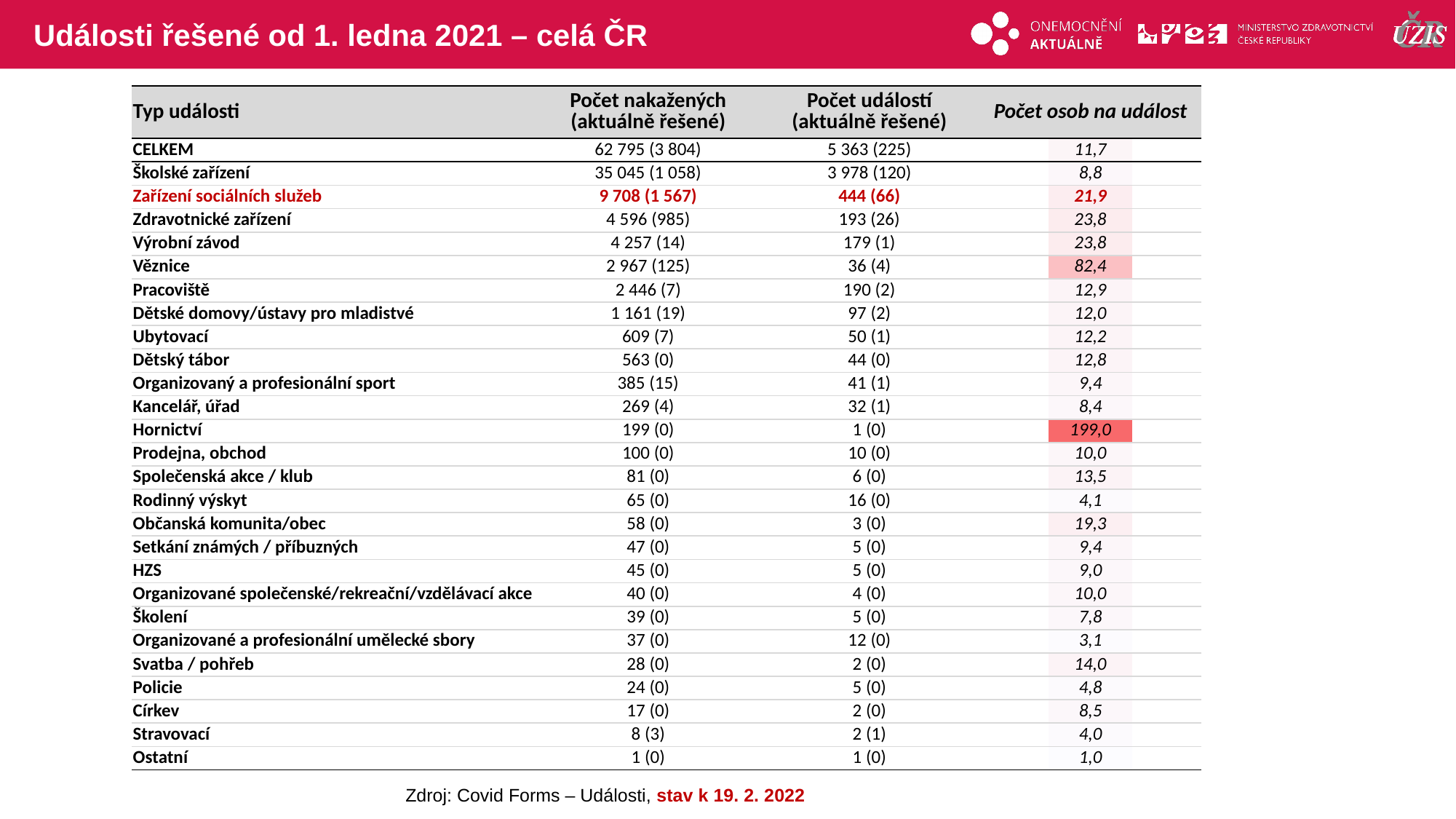

# Události řešené od 1. ledna 2021 – celá ČR
| Typ události | Počet nakažených (aktuálně řešené) | Počet událostí (aktuálně řešené) | Počet osob na událost |
| --- | --- | --- | --- |
| CELKEM | 62 795 (3 804) | 5 363 (225) | 11,7 |
| Školské zařízení | 35 045 (1 058) | 3 978 (120) | 8,8 |
| Zařízení sociálních služeb | 9 708 (1 567) | 444 (66) | 21,9 |
| Zdravotnické zařízení | 4 596 (985) | 193 (26) | 23,8 |
| Výrobní závod | 4 257 (14) | 179 (1) | 23,8 |
| Věznice | 2 967 (125) | 36 (4) | 82,4 |
| Pracoviště | 2 446 (7) | 190 (2) | 12,9 |
| Dětské domovy/ústavy pro mladistvé | 1 161 (19) | 97 (2) | 12,0 |
| Ubytovací | 609 (7) | 50 (1) | 12,2 |
| Dětský tábor | 563 (0) | 44 (0) | 12,8 |
| Organizovaný a profesionální sport | 385 (15) | 41 (1) | 9,4 |
| Kancelář, úřad | 269 (4) | 32 (1) | 8,4 |
| Hornictví | 199 (0) | 1 (0) | 199,0 |
| Prodejna, obchod | 100 (0) | 10 (0) | 10,0 |
| Společenská akce / klub | 81 (0) | 6 (0) | 13,5 |
| Rodinný výskyt | 65 (0) | 16 (0) | 4,1 |
| Občanská komunita/obec | 58 (0) | 3 (0) | 19,3 |
| Setkání známých / příbuzných | 47 (0) | 5 (0) | 9,4 |
| HZS | 45 (0) | 5 (0) | 9,0 |
| Organizované společenské/rekreační/vzdělávací akce | 40 (0) | 4 (0) | 10,0 |
| Školení | 39 (0) | 5 (0) | 7,8 |
| Organizované a profesionální umělecké sbory | 37 (0) | 12 (0) | 3,1 |
| Svatba / pohřeb | 28 (0) | 2 (0) | 14,0 |
| Policie | 24 (0) | 5 (0) | 4,8 |
| Církev | 17 (0) | 2 (0) | 8,5 |
| Stravovací | 8 (3) | 2 (1) | 4,0 |
| Ostatní | 1 (0) | 1 (0) | 1,0 |
|  |
| --- |
|  |
|  |
|  |
|  |
|  |
|  |
|  |
|  |
|  |
|  |
|  |
|  |
|  |
|  |
|  |
|  |
|  |
|  |
|  |
|  |
|  |
|  |
|  |
|  |
|  |
|  |
Zdroj: Covid Forms – Události, stav k 19. 2. 2022